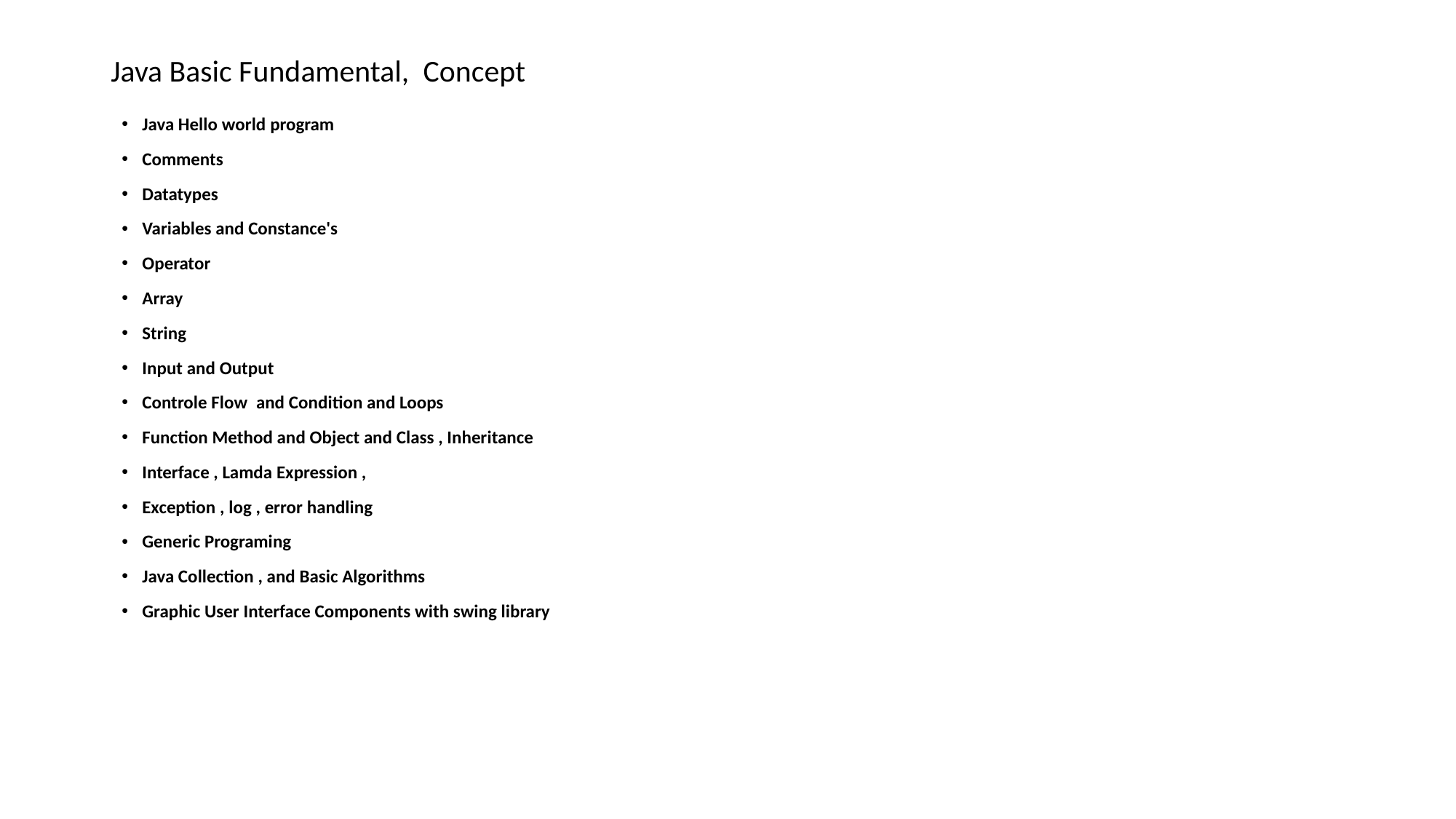

# Java Basic Fundamental,  Concept
Java Hello world program
Comments
Datatypes
Variables and Constance's
Operator
Array
String
Input and Output
Controle Flow  and Condition and Loops
Function Method and Object and Class , Inheritance
Interface , Lamda Expression ,
Exception , log , error handling
Generic Programing
Java Collection , and Basic Algorithms
Graphic User Interface Components with swing library